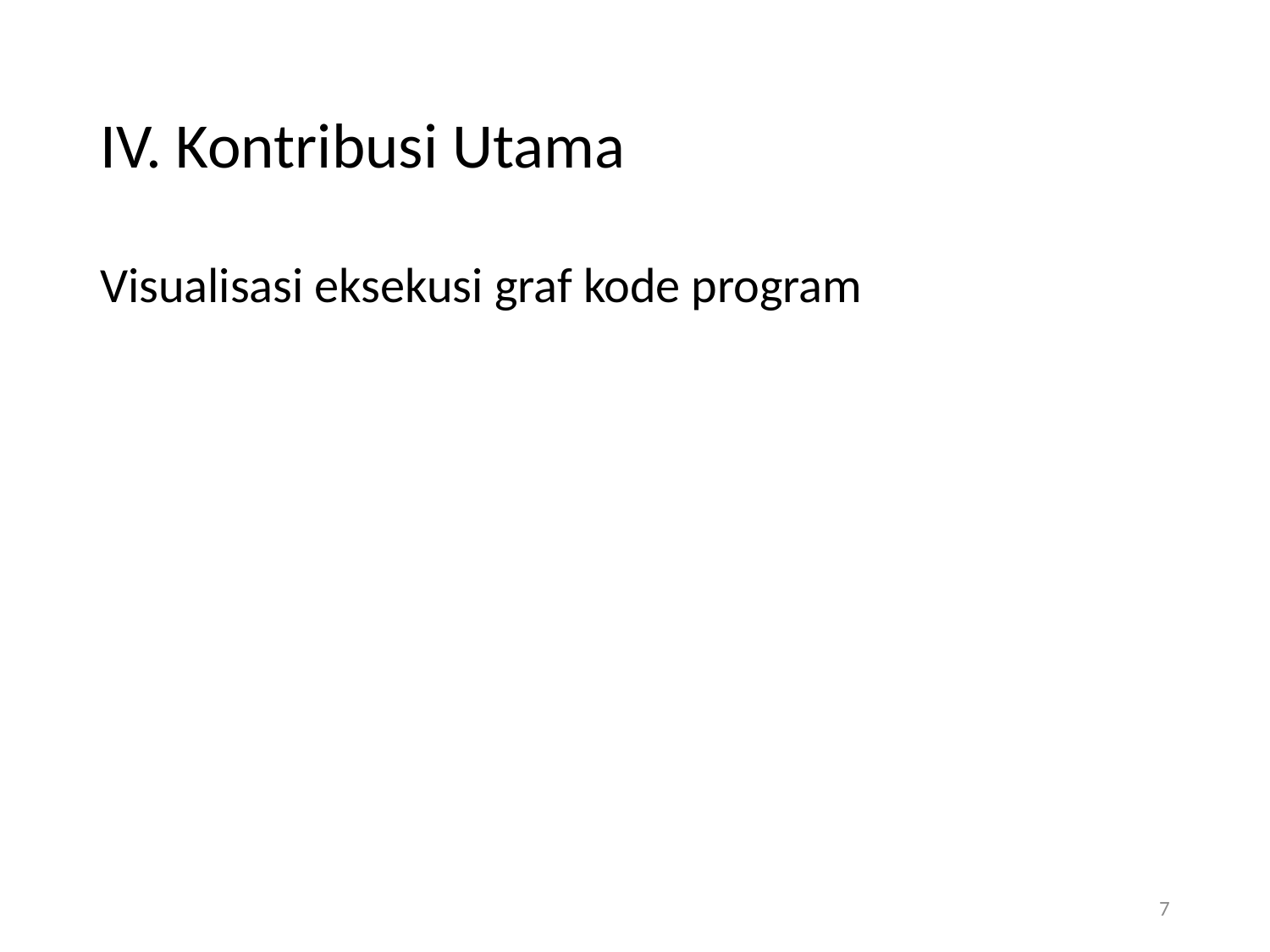

# IV. Kontribusi Utama
Visualisasi eksekusi graf kode program
7